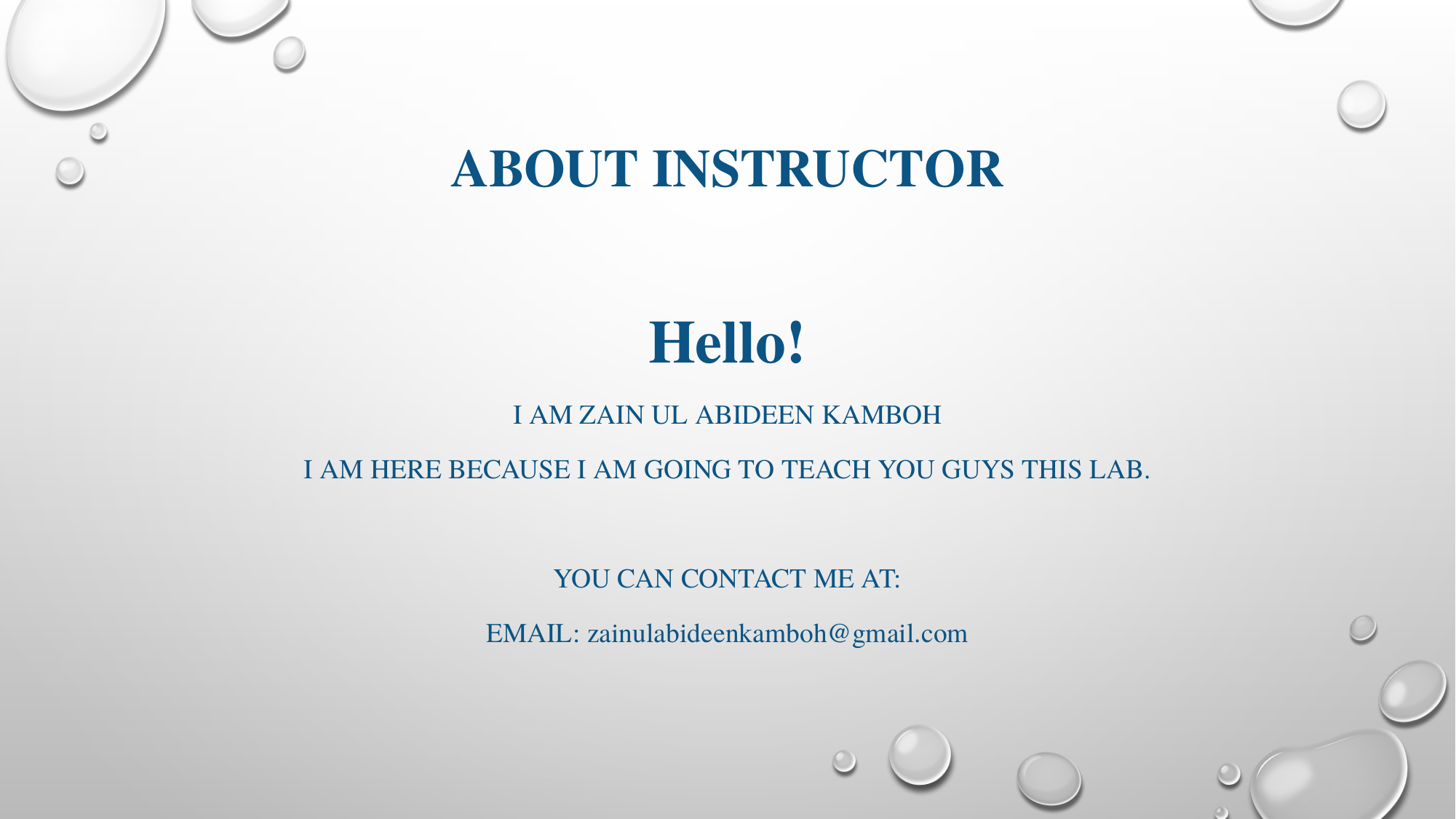

# About Instructor
Hello!
I AM ZAIN UL ABIDEEN KAMBOH
I am here because I am going to teach you guys this lab.

YOU CAN CONTACT ME AT:
EMAIL: zainulabideenkamboh@gmail.com